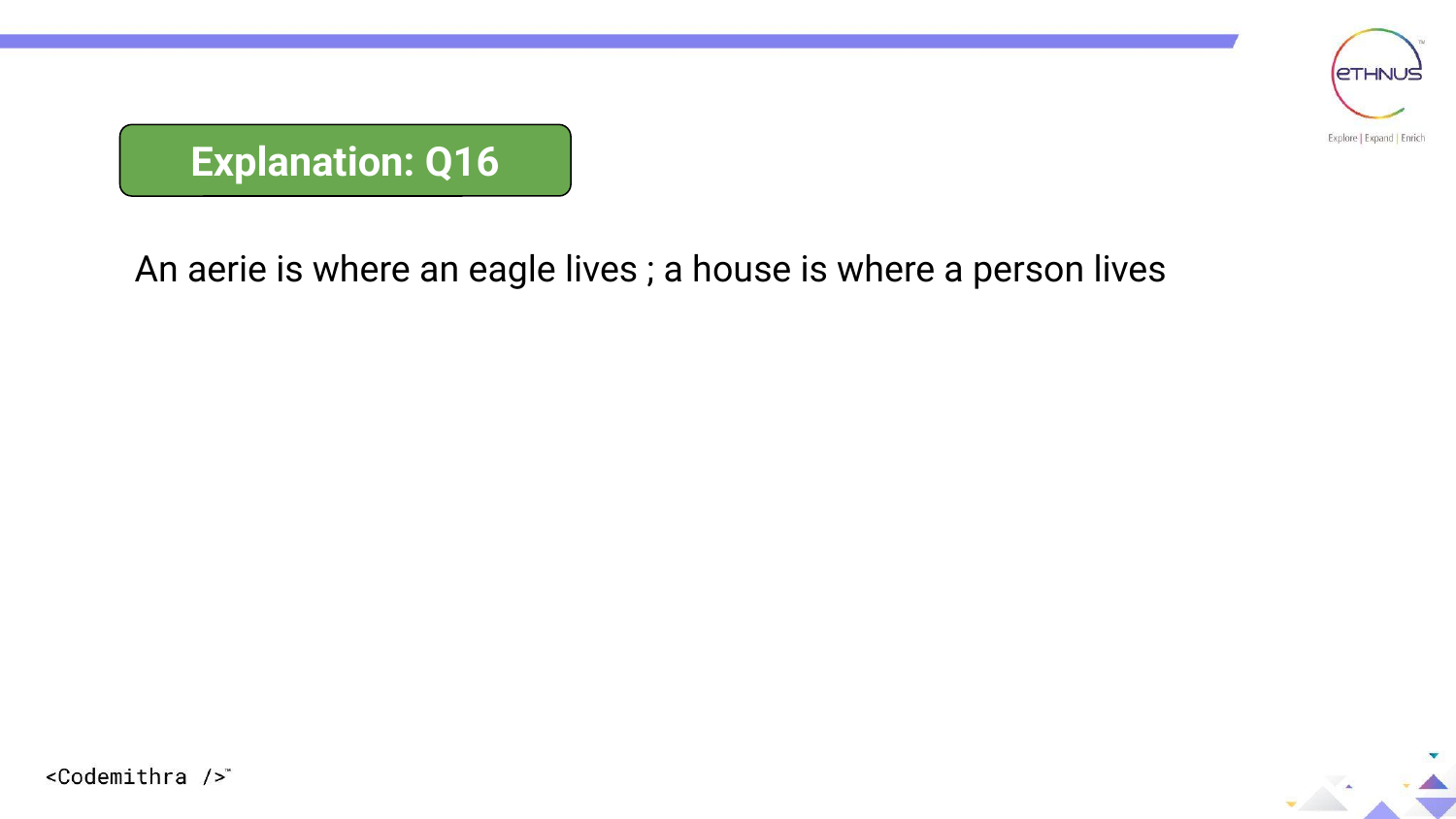

Explanation: Q16

An aerie is where an eagle lives ; a house is where a person lives